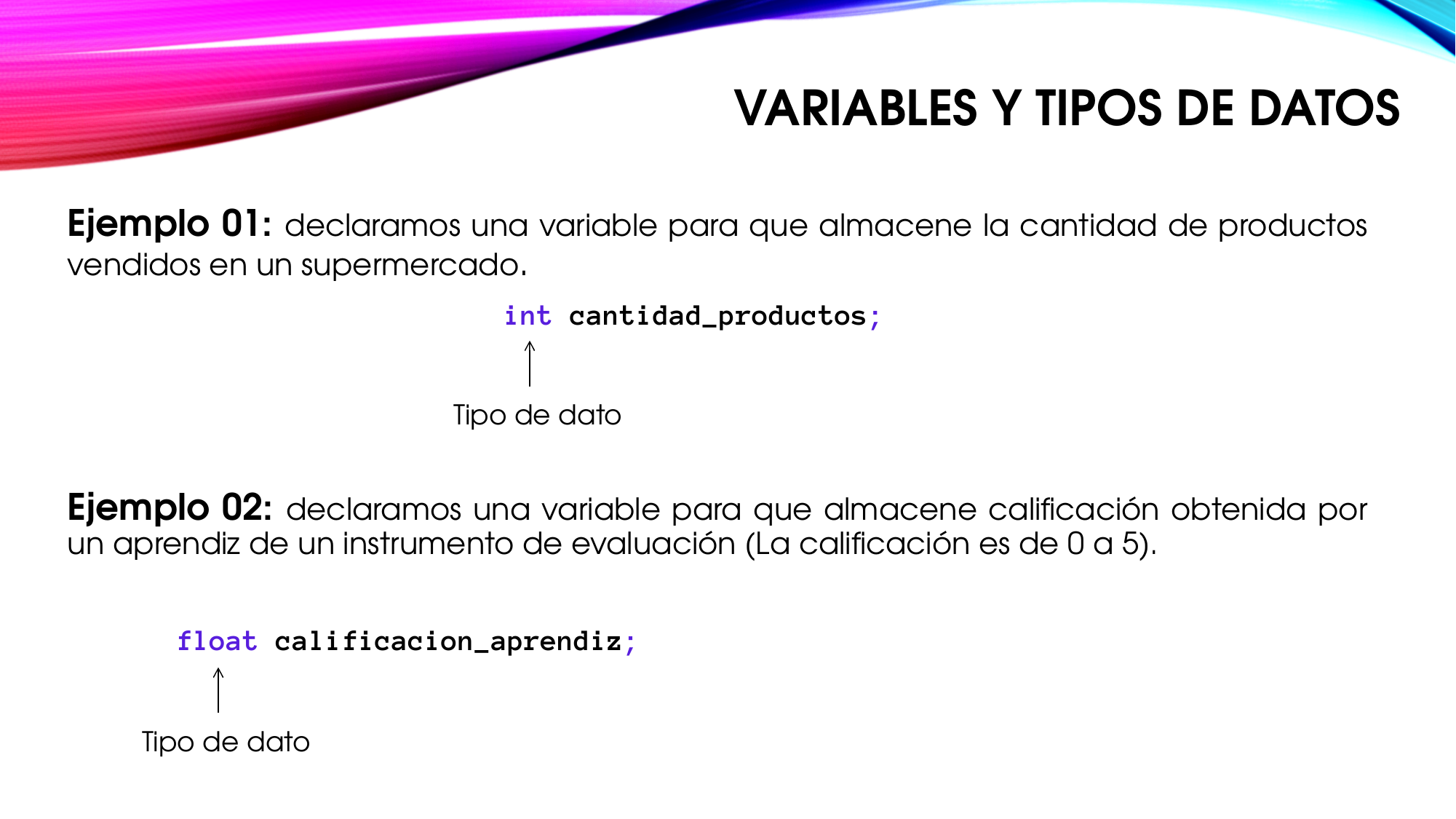

# Variables y Tipos de datos
Ejemplo 01: declaramos una variable para que almacene la cantidad de productos vendidos en un supermercado.
				int cantidad_productos;
Tipo de dato
Ejemplo 02: declaramos una variable para que almacene calificación obtenida por un aprendiz de un instrumento de evaluación (La calificación es de 0 a 5).

	float calificacion_aprendiz;
Tipo de dato